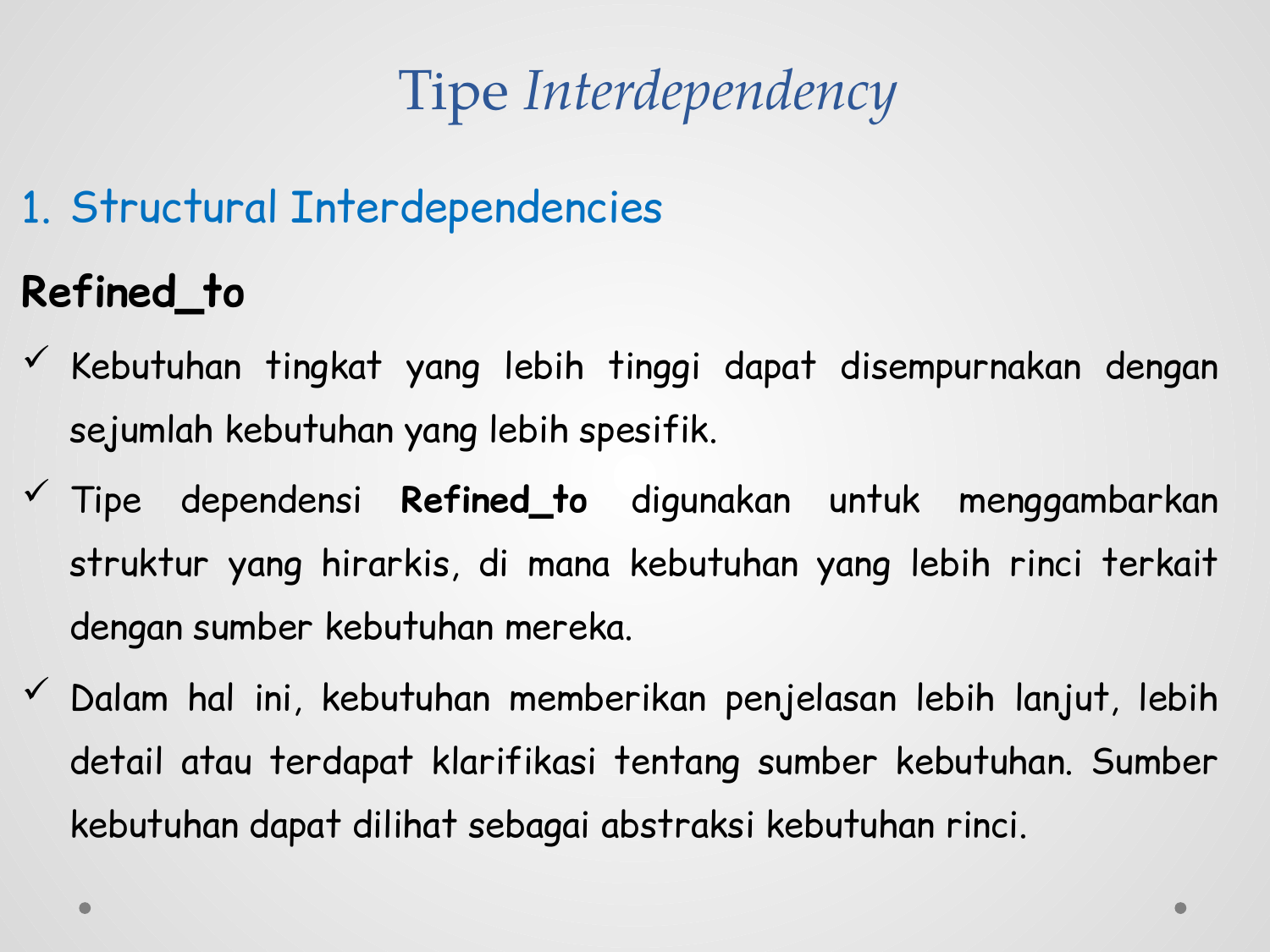

# Tipe Interdependency
Structural Interdependencies
Refined_to
Kebutuhan tingkat yang lebih tinggi dapat disempurnakan dengan sejumlah kebutuhan yang lebih spesifik.
Tipe dependensi Refined_to digunakan untuk menggambarkan struktur yang hirarkis, di mana kebutuhan yang lebih rinci terkait dengan sumber kebutuhan mereka.
Dalam hal ini, kebutuhan memberikan penjelasan lebih lanjut, lebih detail atau terdapat klarifikasi tentang sumber kebutuhan. Sumber kebutuhan dapat dilihat sebagai abstraksi kebutuhan rinci.